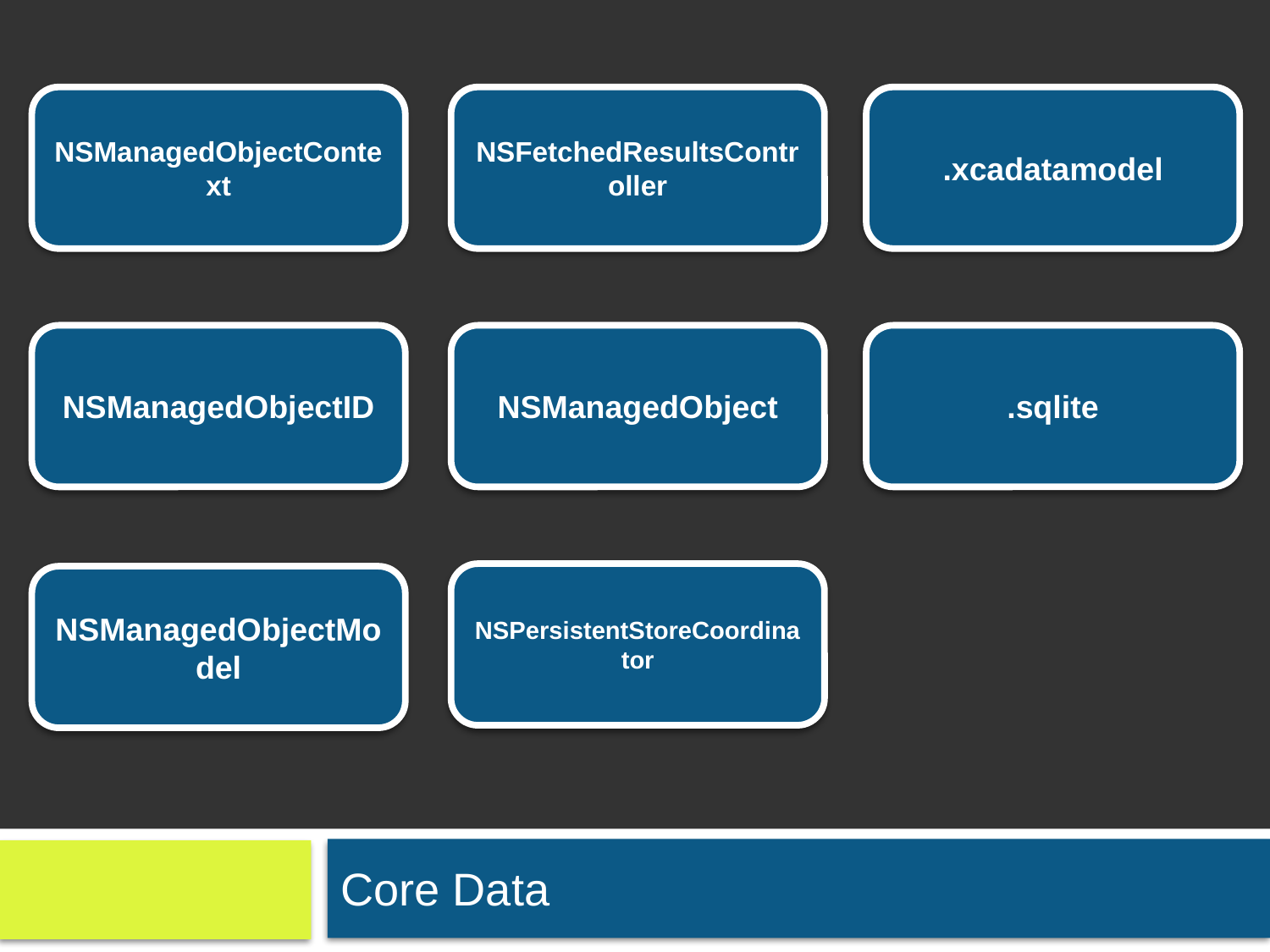

NSManagedObjectContext
NSFetchedResultsController
.xcadatamodel
NSManagedObjectID
NSManagedObject
.sqlite
NSPersistentStoreCoordinator
NSManagedObjectModel
Core Data